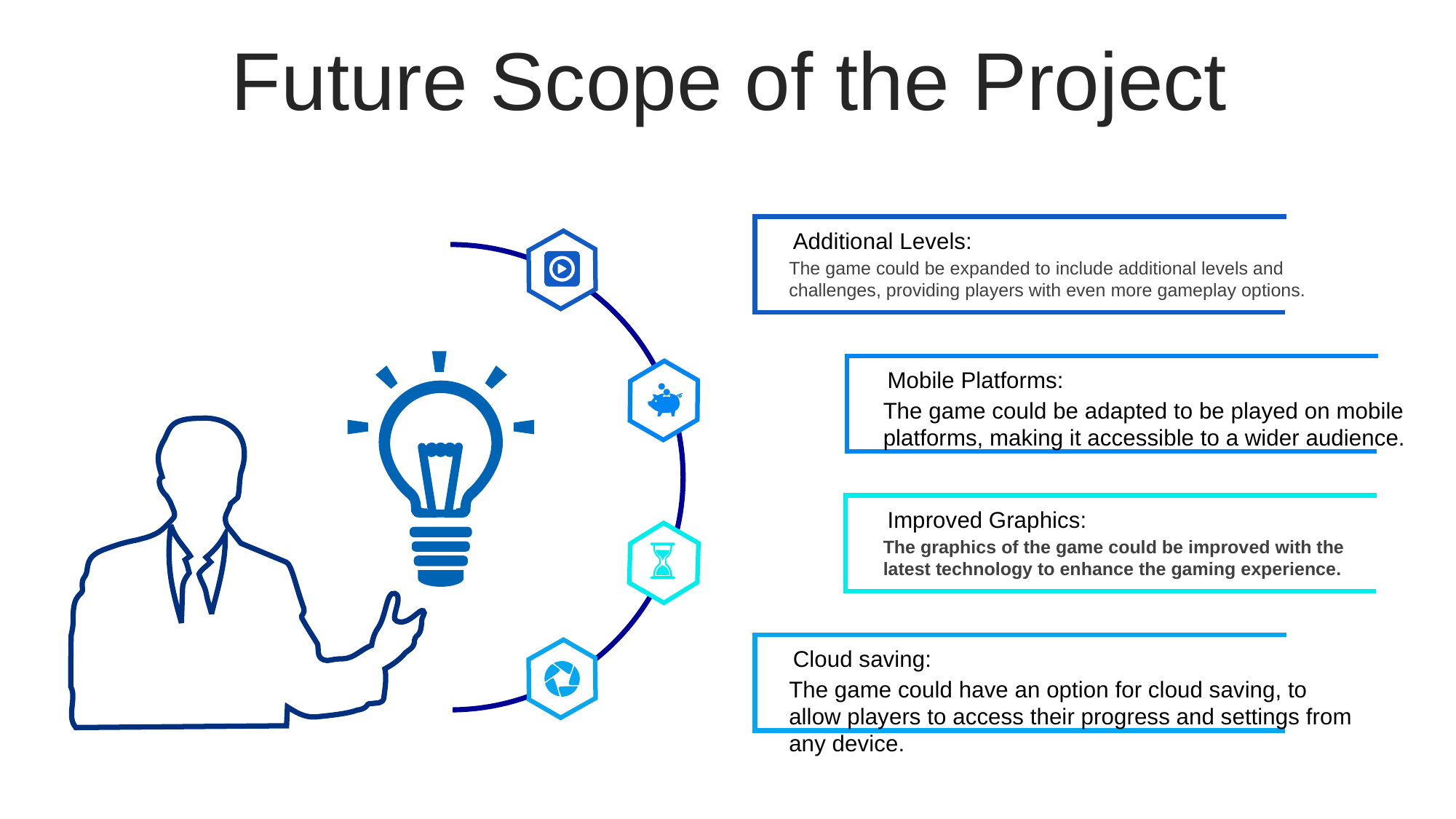

Future Scope of the Project

Additional Levels:
The game could be expanded to include additional levels and challenges, providing players with even more gameplay options.

Mobile Platforms:
The game could be adapted to be played on mobile platforms, making it accessible to a wider audience.

Improved Graphics:
The graphics of the game could be improved with the latest technology to enhance the gaming experience.

Cloud saving:
The game could have an option for cloud saving, to allow players to access their progress and settings from any device.